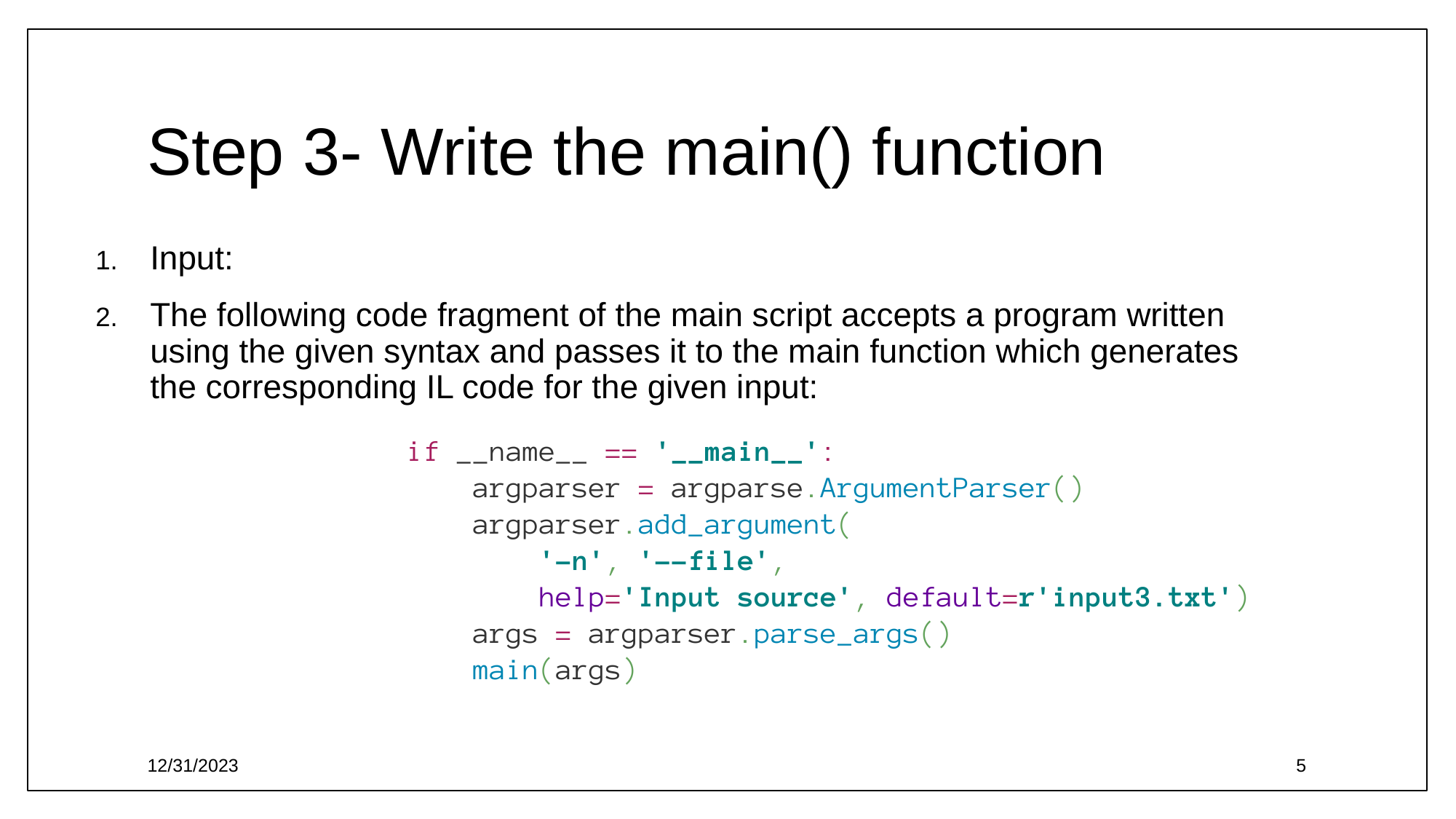

# Step 3- Write the main() function
Input:
The following code fragment of the main script accepts a program written using the given syntax and passes it to the main function which generates the corresponding IL code for the given input:

if __name__ == '__main__':
    argparser = argparse.ArgumentParser()
    argparser.add_argument(
        '-n', '--file',
        help='Input source', default=r'input3.txt')
    args = argparser.parse_args()
    main(args)
12/31/2023
5